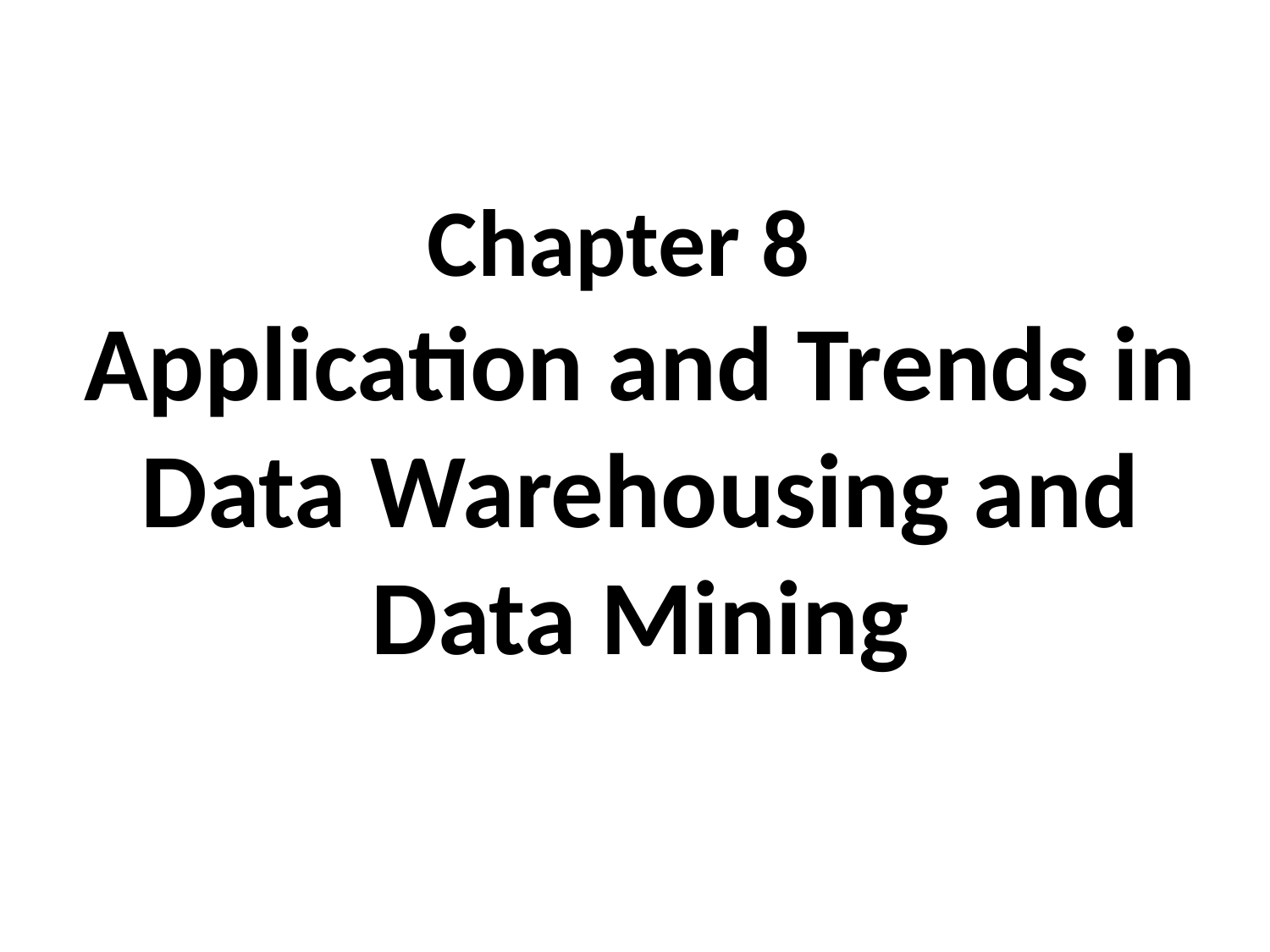

# Chapter 8 Application and Trends in Data Warehousing and Data Mining